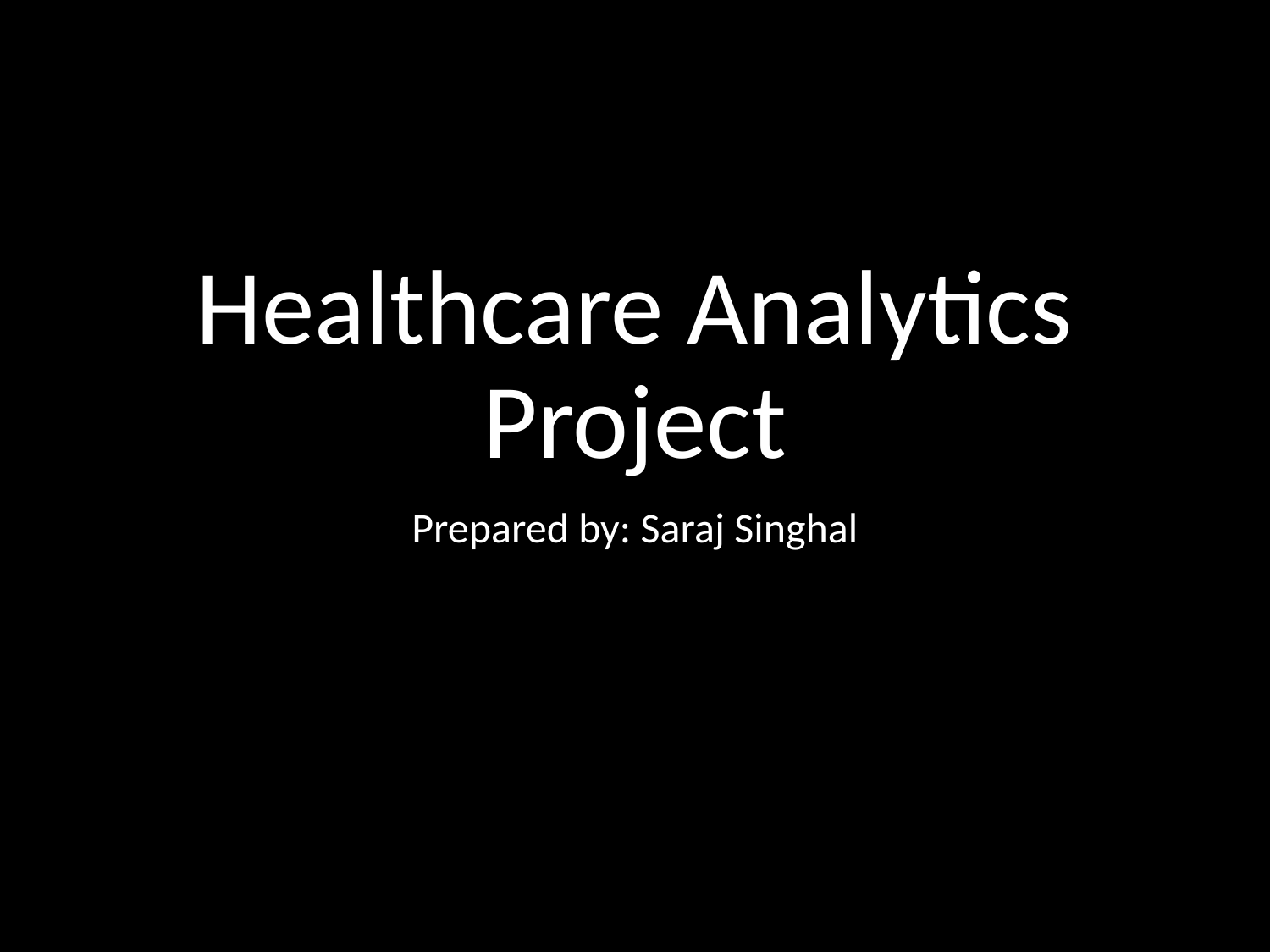

# Healthcare Analytics Project
Prepared by: Saraj Singhal